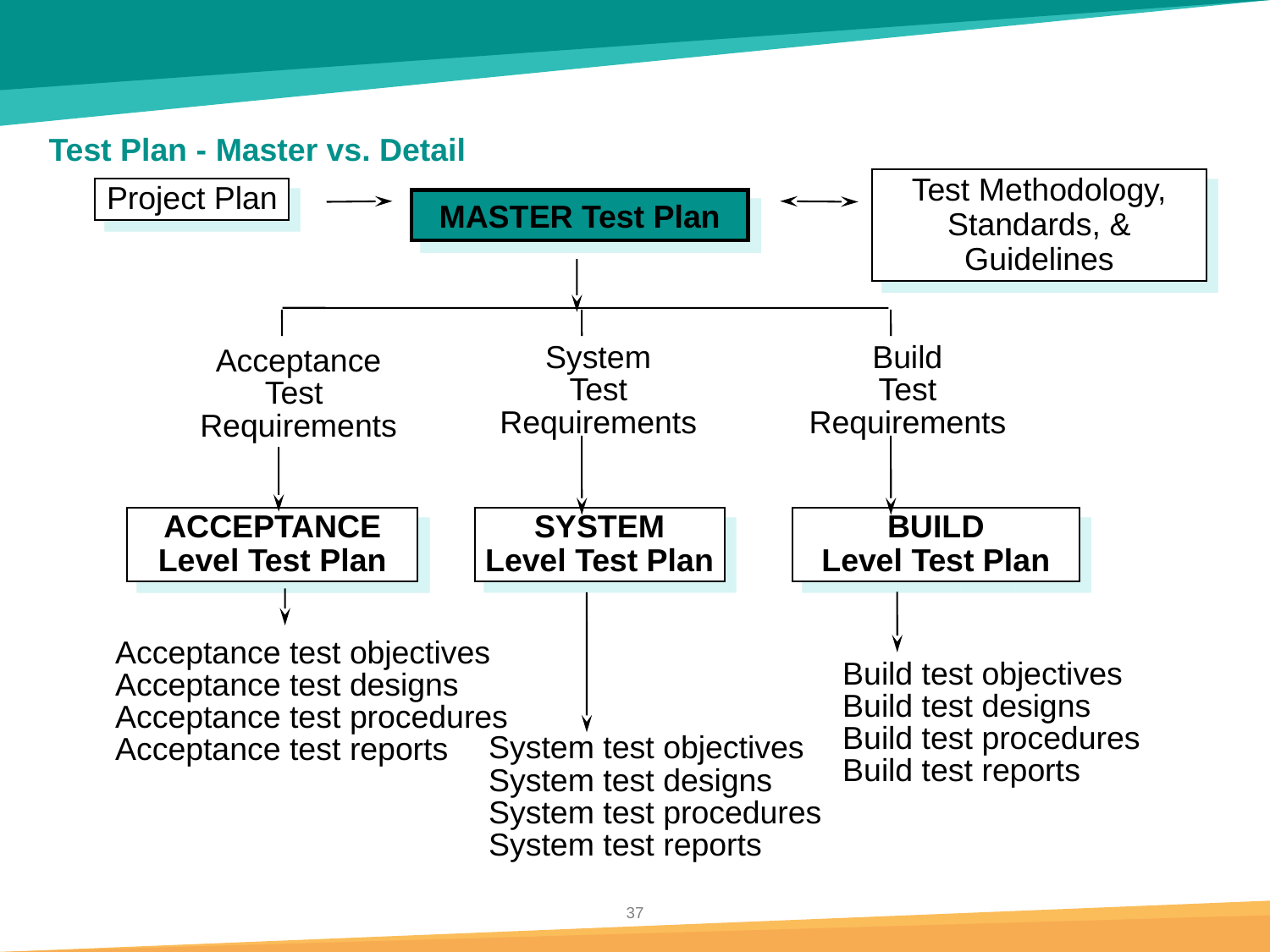

# Test Plan - Master vs. Detail
Test Methodology, Standards, & Guidelines
Project Plan
MASTER Test Plan

System
Test
Requirements
Build
Test
Requirements
Acceptance
Test
Requirements

ACCEPTANCE
Level Test Plan
SYSTEM
Level Test Plan
BUILD
Level Test Plan

Acceptance test objectives
Acceptance test designs
Acceptance test procedures
Acceptance test reports
Build test objectives
Build test designs
Build test procedures
Build test reports
System test objectives
System test designs
System test procedures
System test reports